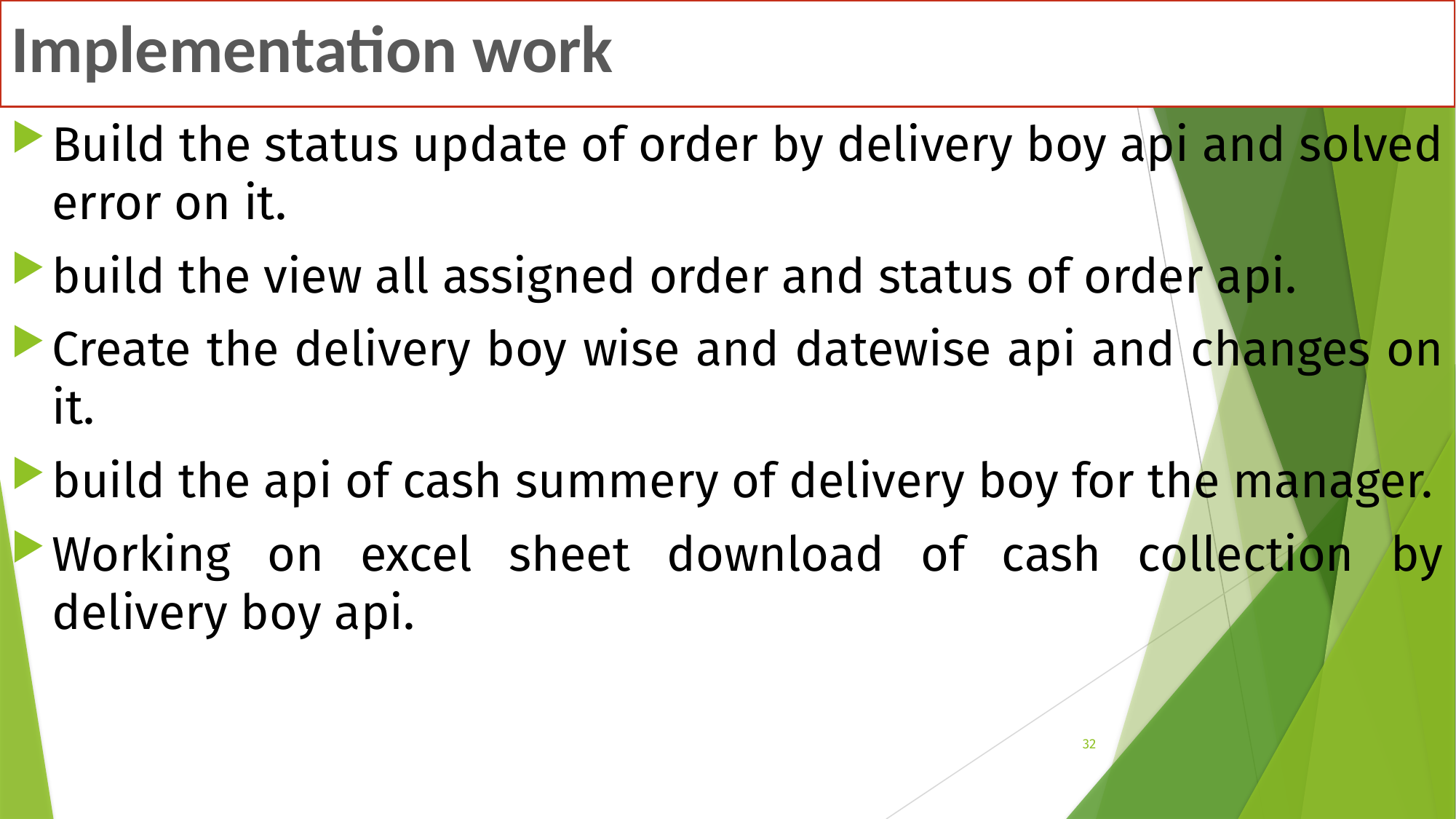

Implementation work
Build the status update of order by delivery boy api and solved error on it.
build the view all assigned order and status of order api.
Create the delivery boy wise and datewise api and changes on it.
build the api of cash summery of delivery boy for the manager.
Working on excel sheet download of cash collection by delivery boy api.

32